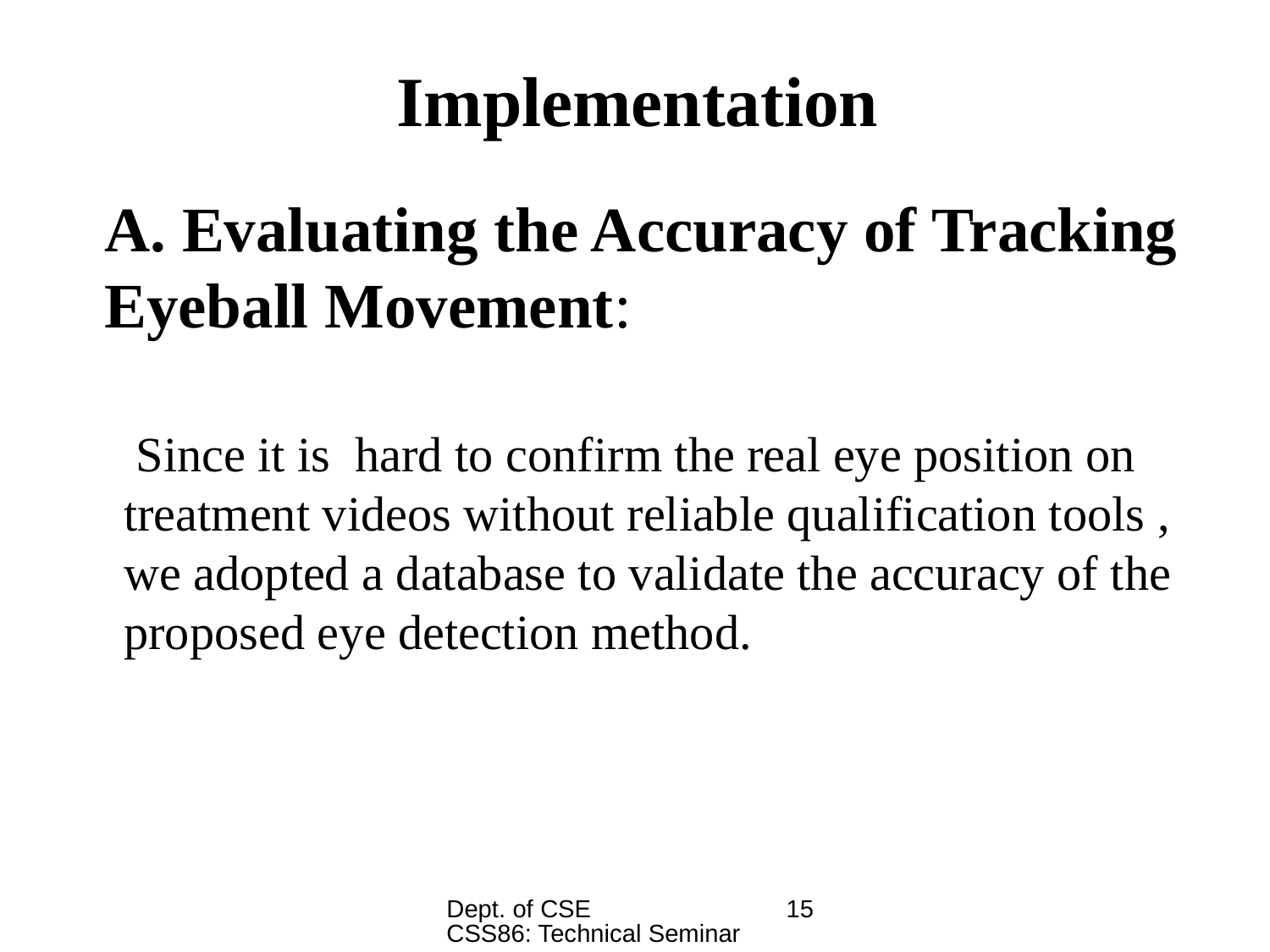

# Implementation
A. Evaluating the Accuracy of Tracking Eyeball Movement:

 Since it is  hard to confirm the real eye position on    treatment videos without reliable qualification tools , we adopted a database to validate the accuracy of the proposed eye detection method.

Dept. of CSE                            15CSS86: Technical Seminar
16